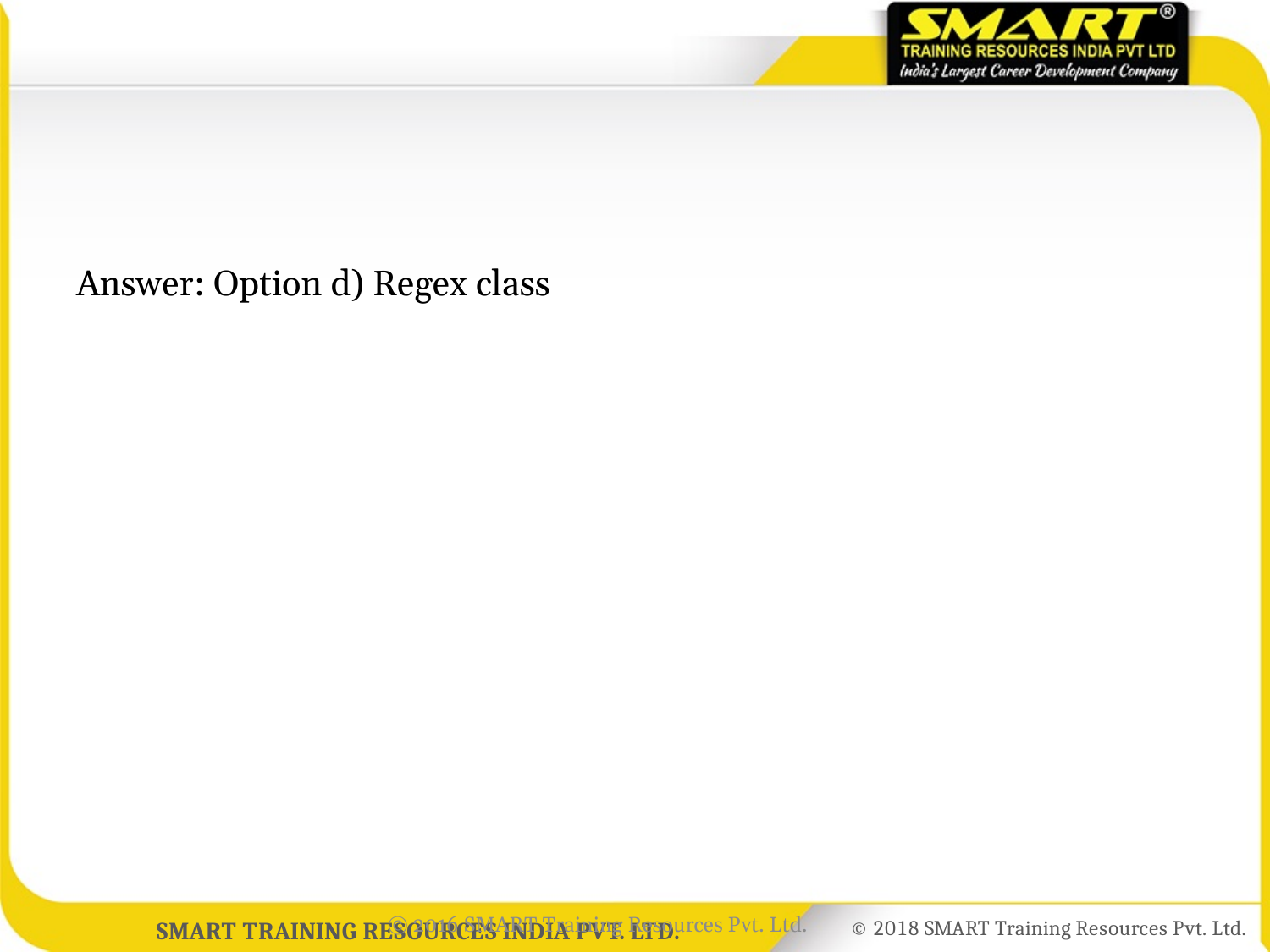

#
Answer: Option d) Regex class

© 2016 SMART Training Resources Pvt. Ltd.